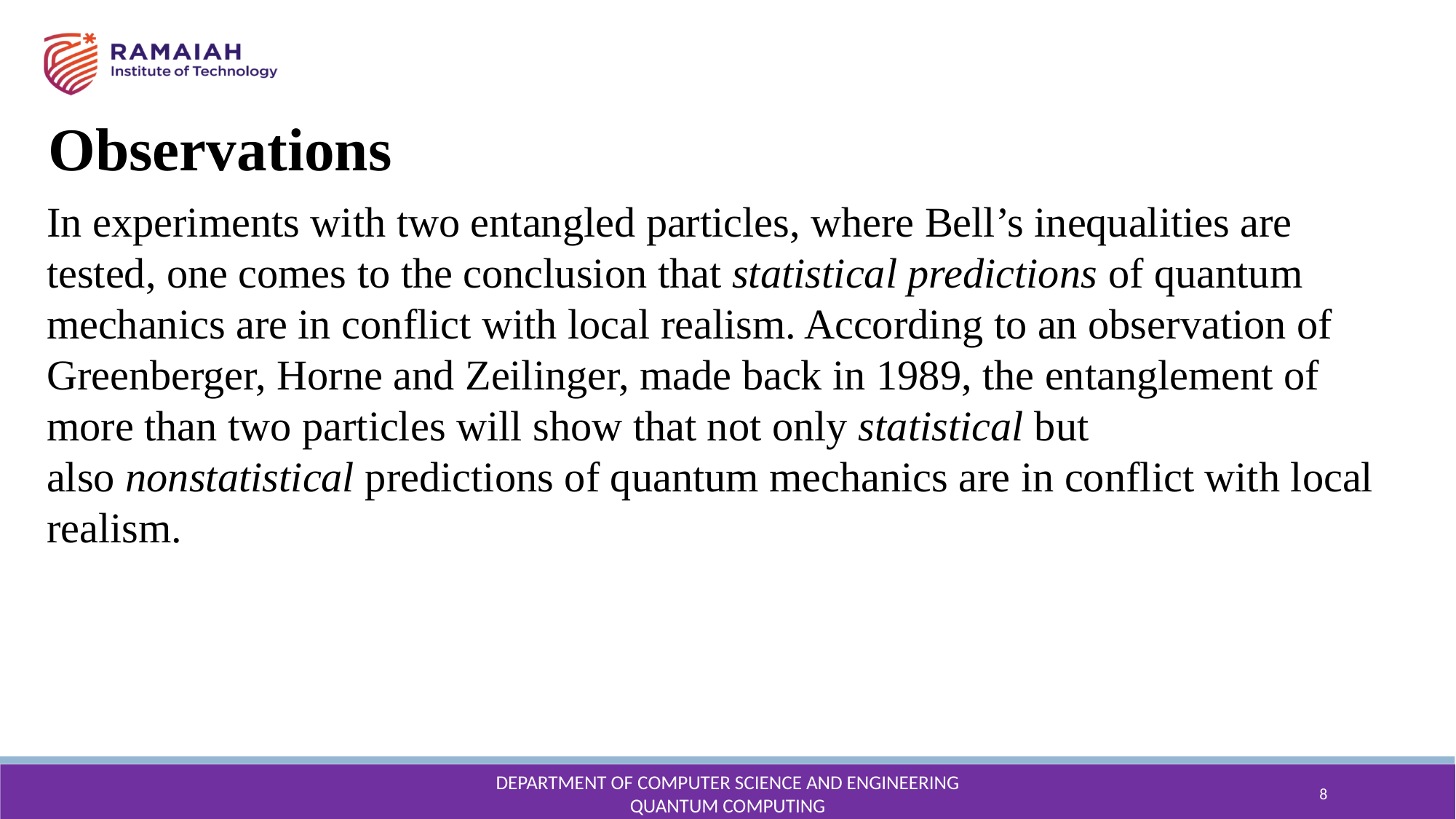

Observations
In experiments with two entangled particles, where Bell’s inequalities are tested, one comes to the conclusion that statistical predictions of quantum mechanics are in conflict with local realism. According to an observation of Greenberger, Horne and Zeilinger, made back in 1989, the entanglement of more than two particles will show that not only statistical but also nonstatistical predictions of quantum mechanics are in conflict with local realism.
DEPARTMENT OF COMPUTER SCIENCE AND ENGINEERING
QUANTUM COMPUTING
8